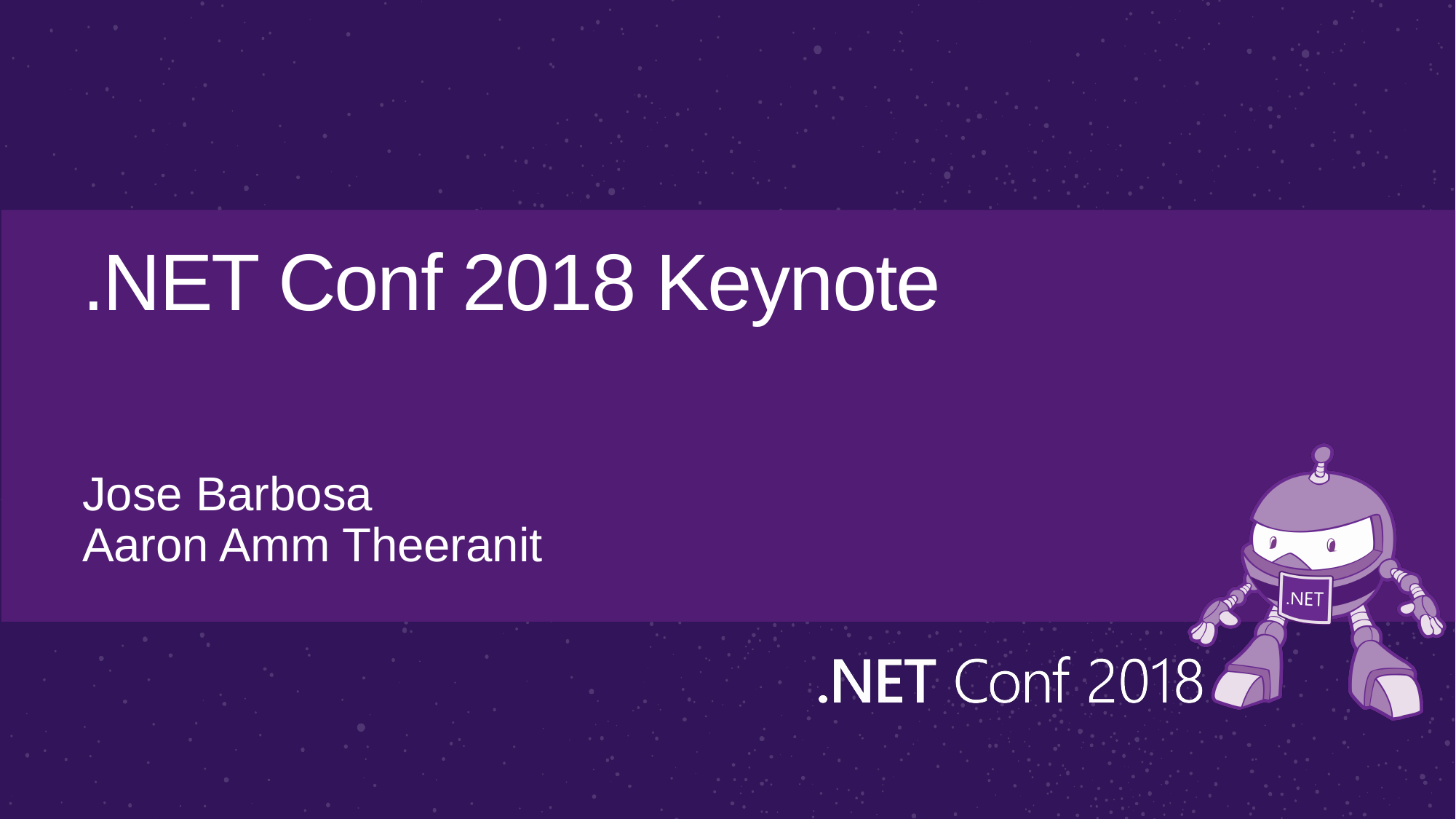

# .NET Conf 2018 Keynote
Jose Barbosa
Aaron Amm Theeranit